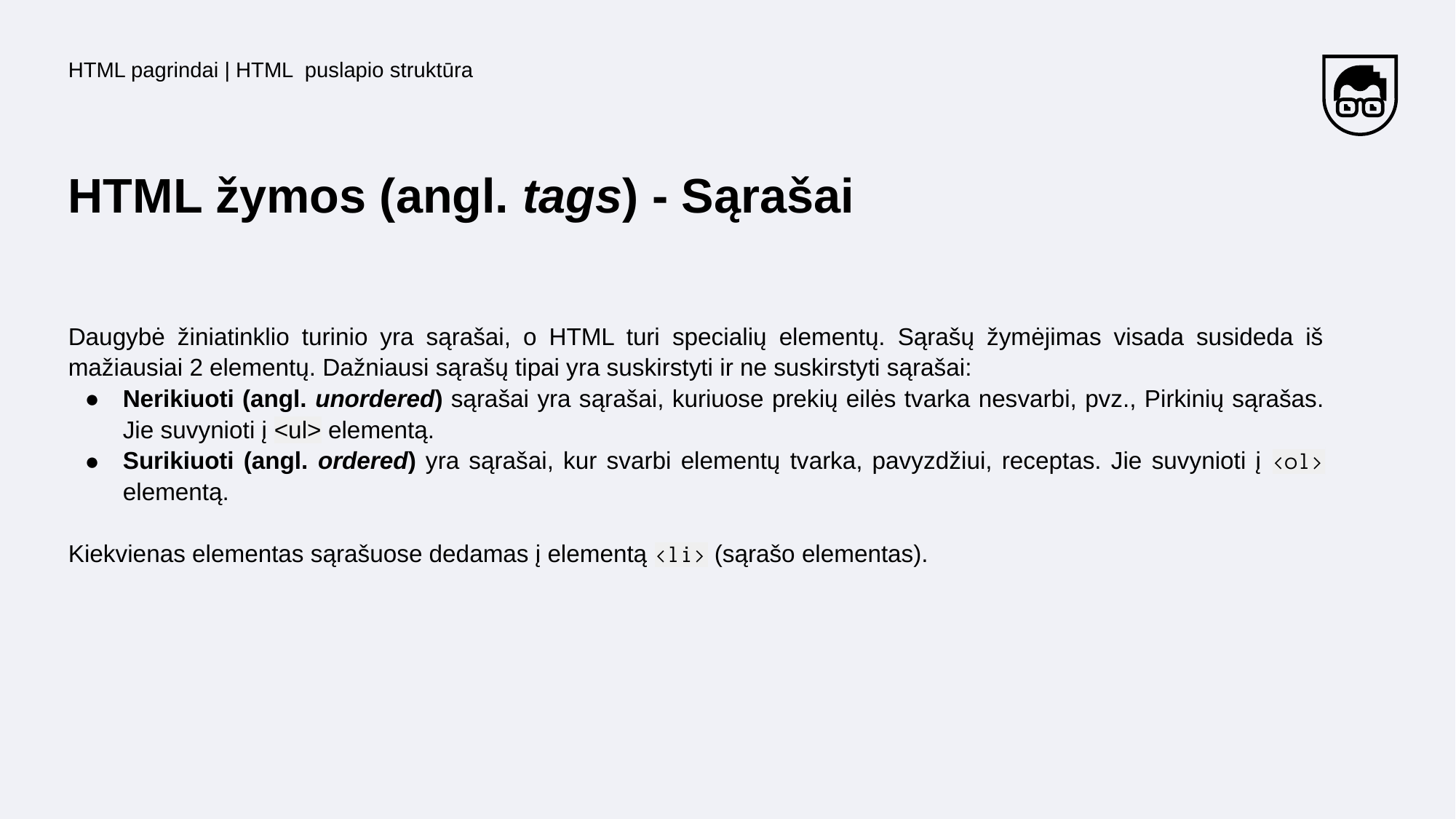

HTML pagrindai | HTML  puslapio struktūra
# HTML žymos (angl. tags) - Sąrašai

Daugybė žiniatinklio turinio yra sąrašai, o HTML turi specialių elementų. Sąrašų žymėjimas visada susideda iš mažiausiai 2 elementų. Dažniausi sąrašų tipai yra suskirstyti ir ne suskirstyti sąrašai:
Nerikiuoti (angl. unordered) sąrašai yra sąrašai, kuriuose prekių eilės tvarka nesvarbi, pvz., Pirkinių sąrašas. Jie suvynioti į <ul> elementą.
Surikiuoti (angl. ordered) yra sąrašai, kur svarbi elementų tvarka, pavyzdžiui, receptas. Jie suvynioti į <ol> elementą.

Kiekvienas elementas sąrašuose dedamas į elementą <li> (sąrašo elementas).